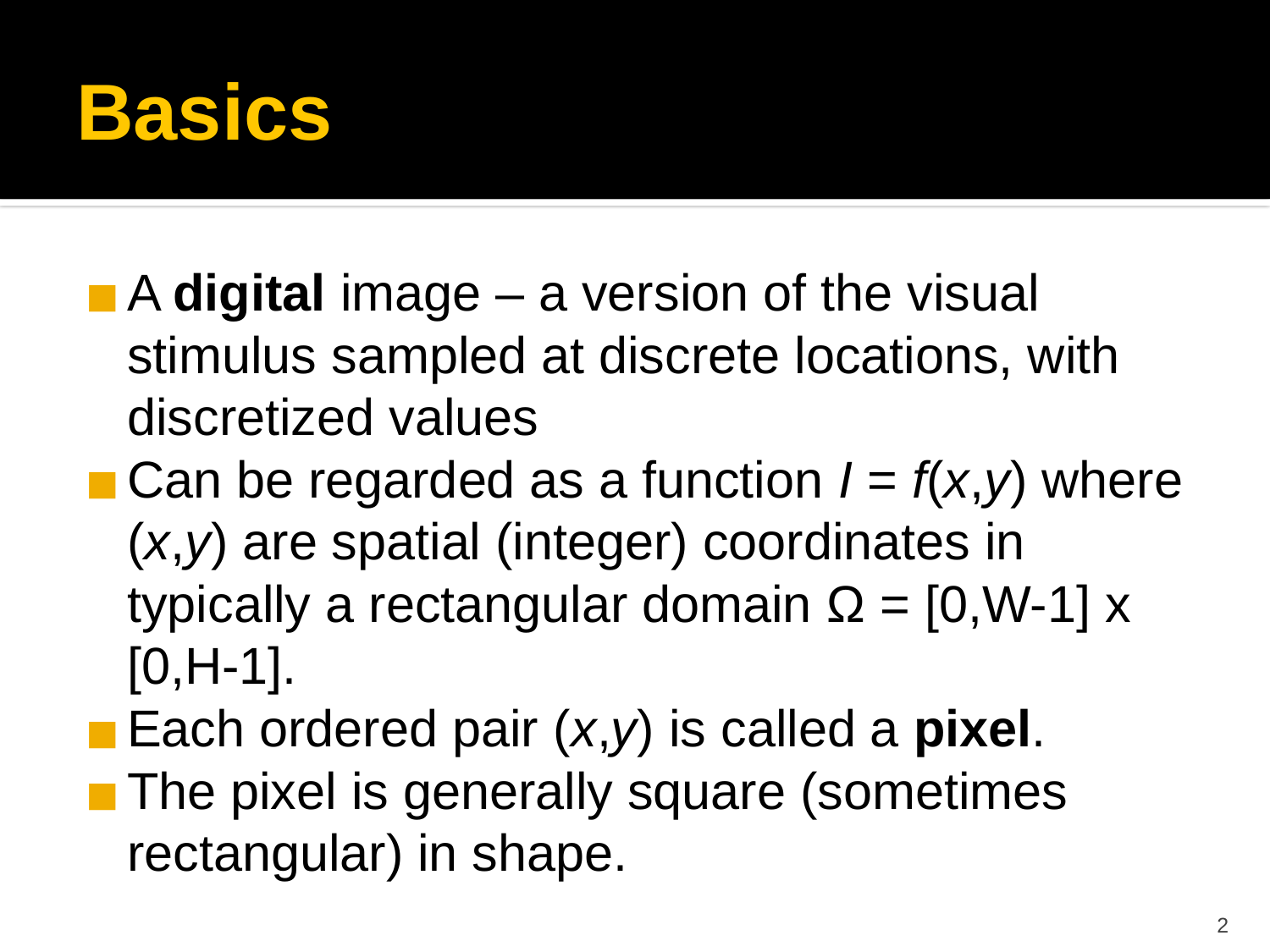

# Basics
A digital image – a version of the visual stimulus sampled at discrete locations, with discretized values
Can be regarded as a function I = f(x,y) where (x,y) are spatial (integer) coordinates in typically a rectangular domain Ω = [0,W-1] x [0,H-1].
Each ordered pair (x,y) is called a pixel.
The pixel is generally square (sometimes rectangular) in shape.
2